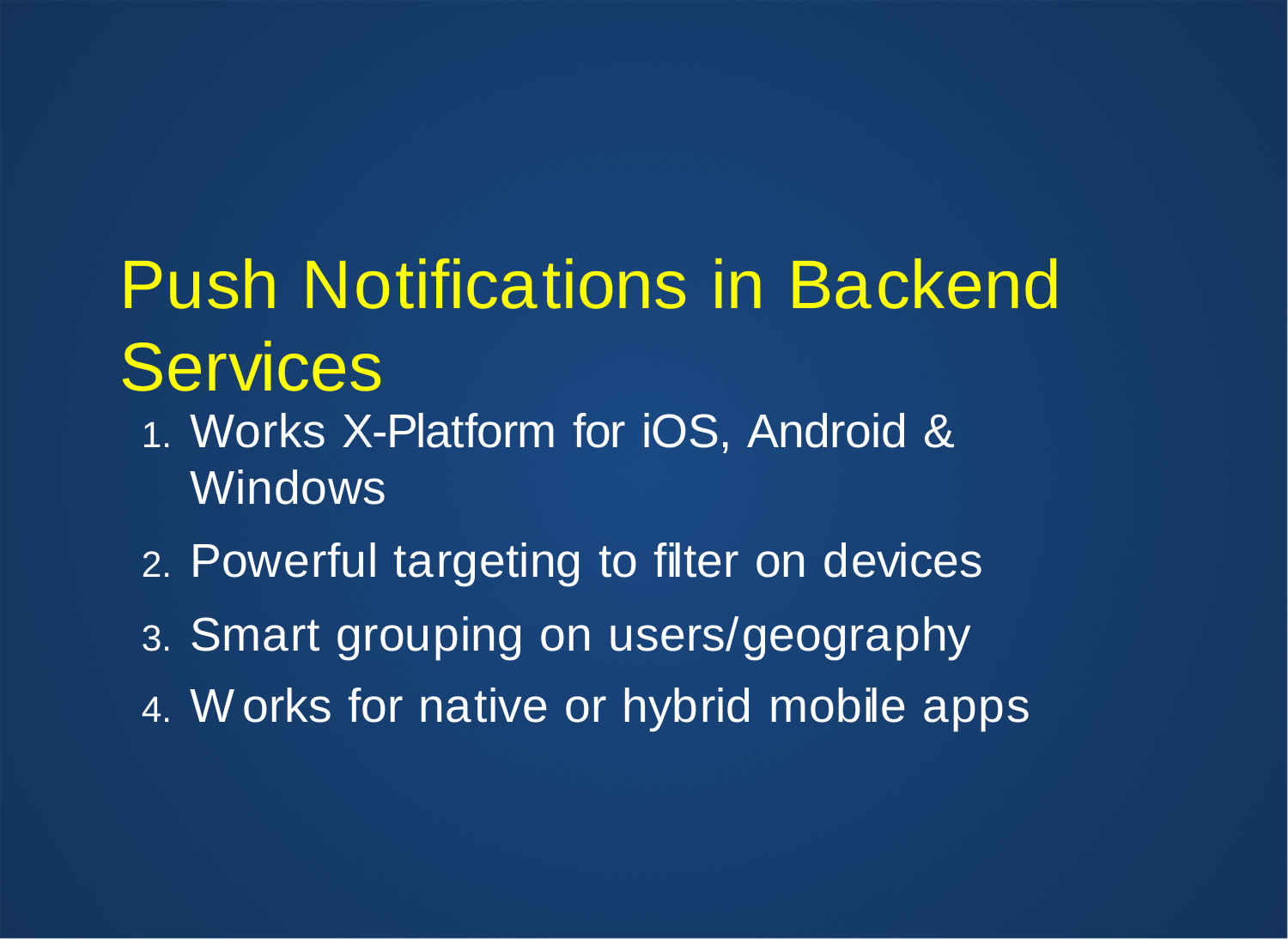

Push Notifications in Backend Services
Works X-Platform for iOS, Android & Windows
Powerful targeting to filter on devices
Smart grouping on users/geography
Works for native or hybrid mobile apps